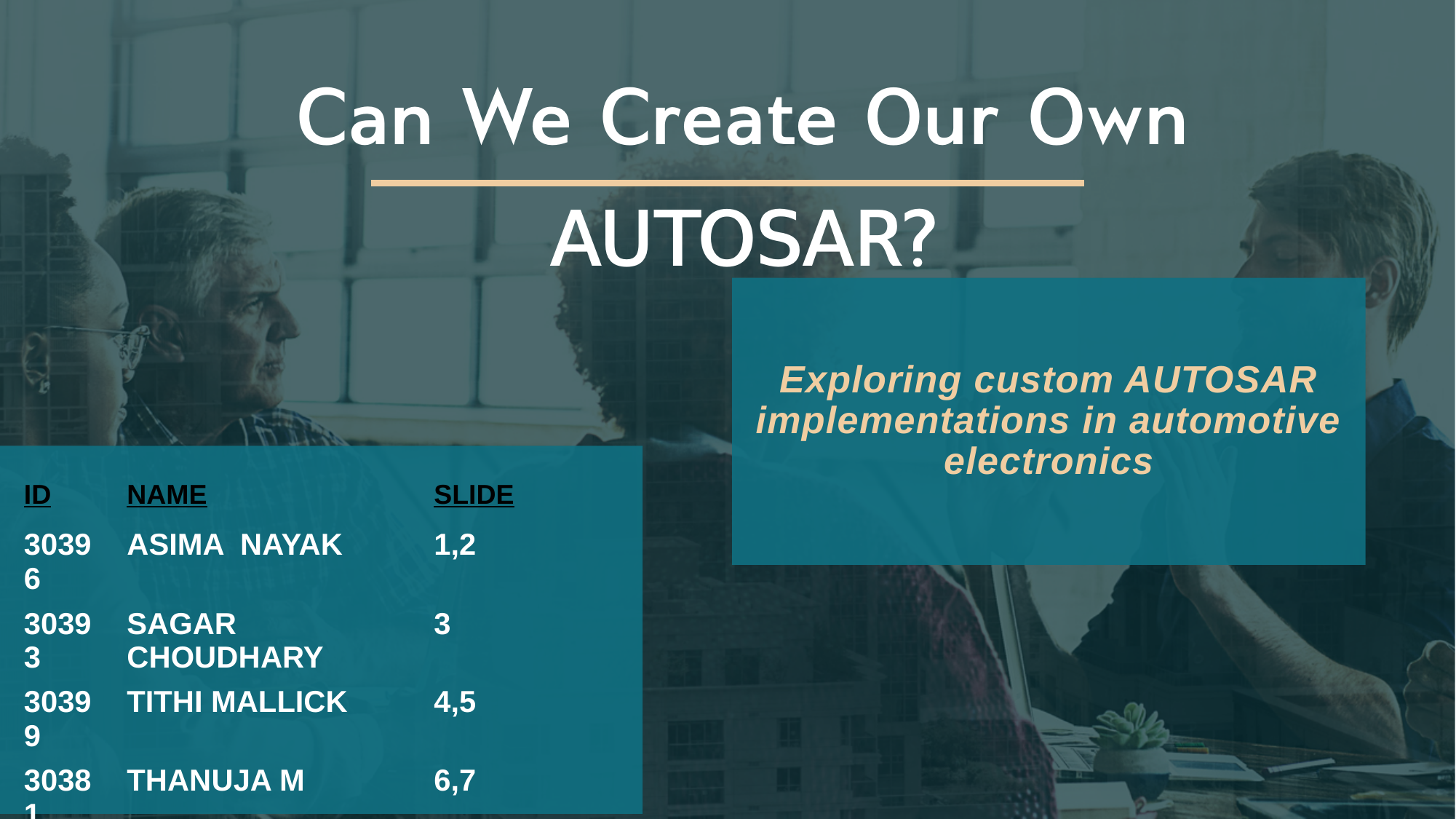

# Can We Create Our Own AUTOSAR?

Exploring custom AUTOSAR implementations in automotive electronics

| ID | NAME | SLIDE |
| --- | --- | --- |
| 30396 | ASIMA NAYAK | 1,2 |
| 30393 | SAGAR CHOUDHARY | 3 |
| 30399 | TITHI MALLICK | 4,5 |
| 30381 | THANUJA M | 6,7 |
| 31134 | ANKIT PANT | 8 |
| 31251 | RITIKA CHOPRA | 9,10 |